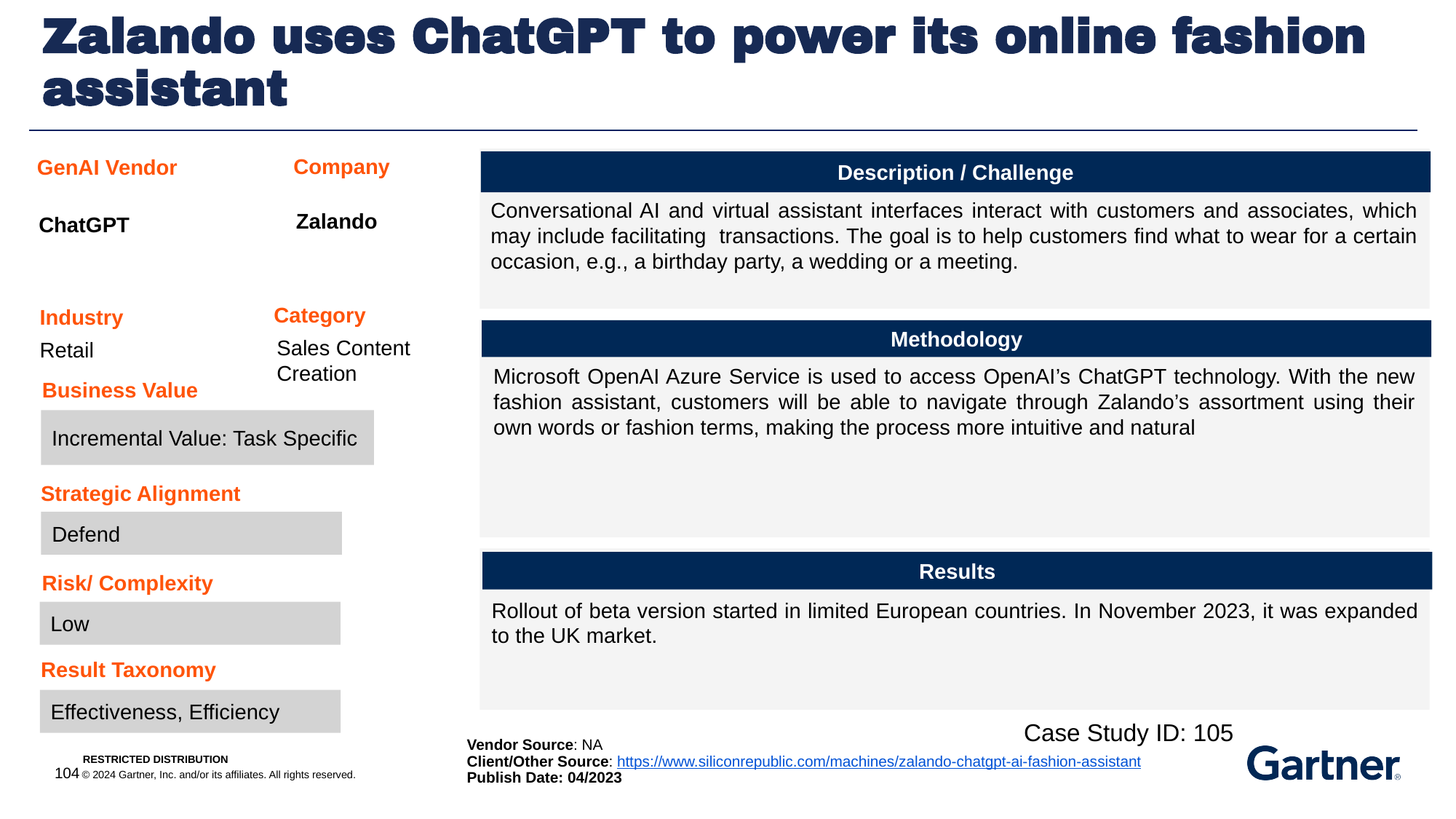

Zalando uses ChatGPT to power its online fashion assistant​
Company
GenAI Vendor

Description / Challenge
Conversational AI and virtual assistant interfaces interact with customers and associates, which may include facilitating  transactions. The goal is to help customers find what to wear for a certain occasion, e.g., a birthday party, a wedding or a meeting. ​
Zalando
ChatGPT
Category
Industry

Methodology
Sales Content Creation
Retail
Microsoft OpenAI Azure Service is used to access OpenAI’s ChatGPT technology. With the new fashion assistant, customers will be able to navigate through Zalando’s assortment using their own words or fashion terms, making the process more intuitive and natural​
Business Value
Incremental Value: Task Specific
Strategic Alignment
Defend

Results
Risk/ Complexity
Rollout of beta version started in limited European countries. In November 2023, it was expanded to the UK market.   ​
Low
Result Taxonomy
Effectiveness, Efficiency
Case Study ID: 105
Vendor Source: NA
Client/Other Source: https://www.siliconrepublic.com/machines/zalando-chatgpt-ai-fashion-assistant
Publish Date: 04/2023